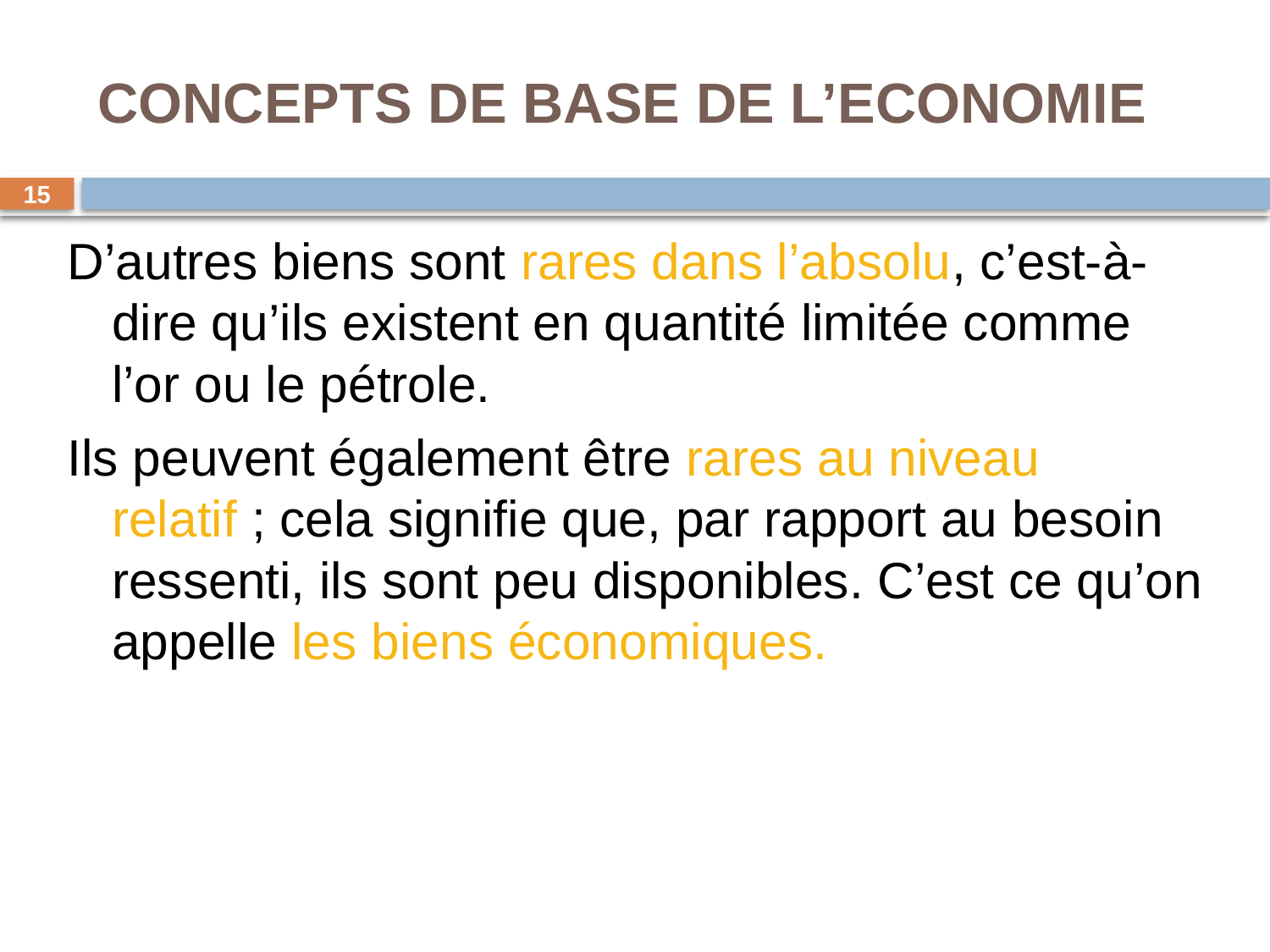

# CONCEPTS DE BASE DE L’ECONOMIE
15
D’autres biens sont rares dans l’absolu, c’est-à-dire qu’ils existent en quantité limitée comme l’or ou le pétrole.
Ils peuvent également être rares au niveau relatif ; cela signifie que, par rapport au besoin ressenti, ils sont peu disponibles. C’est ce qu’on appelle les biens économiques.